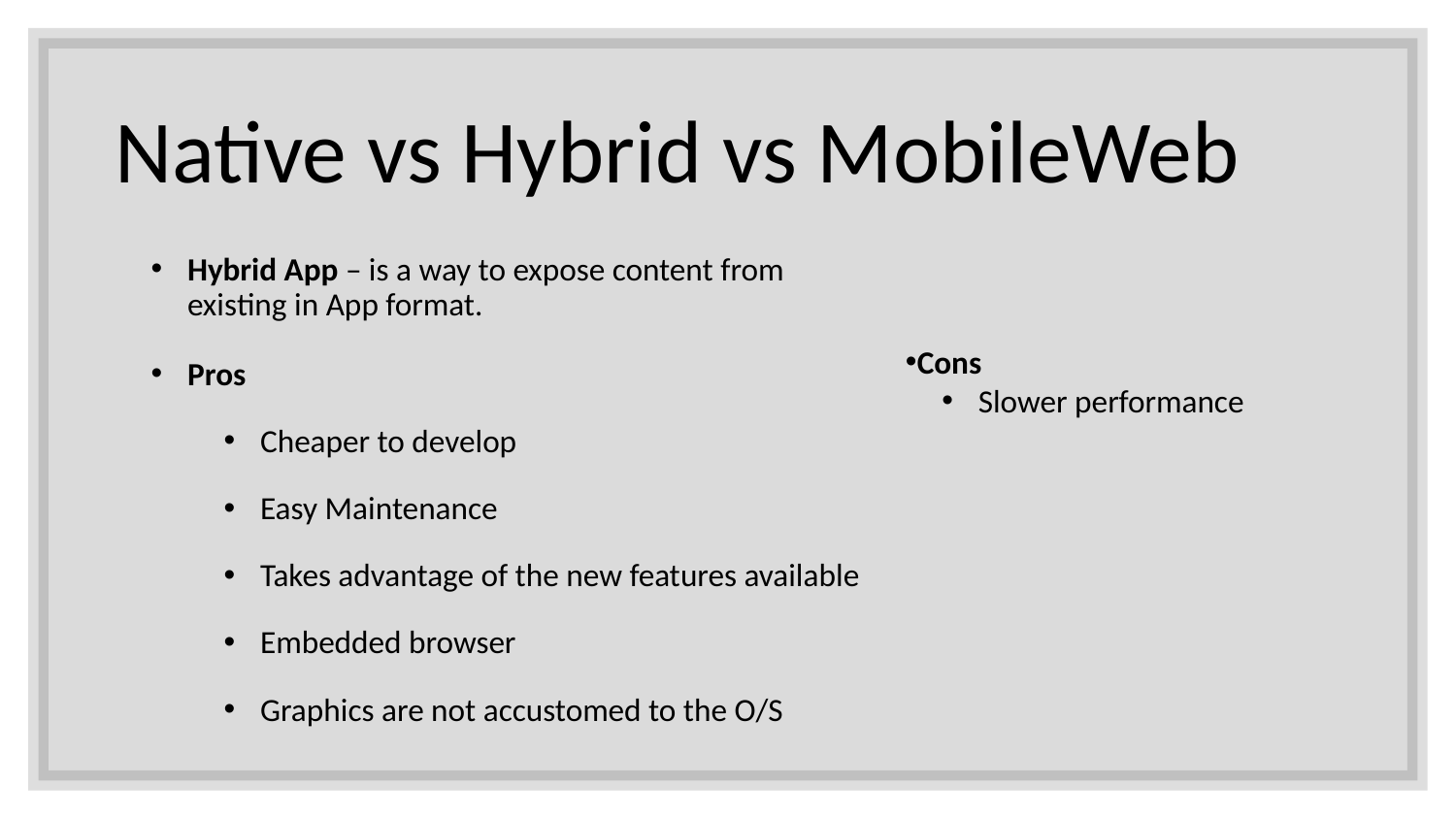

# Native vs Hybrid vs MobileWeb
Hybrid App – is a way to expose content from existing in App format.

Pros
Cheaper to develop
Easy Maintenance
Takes advantage of the new features available
Embedded browser
Graphics are not accustomed to the O/S

Cons
Slower performance